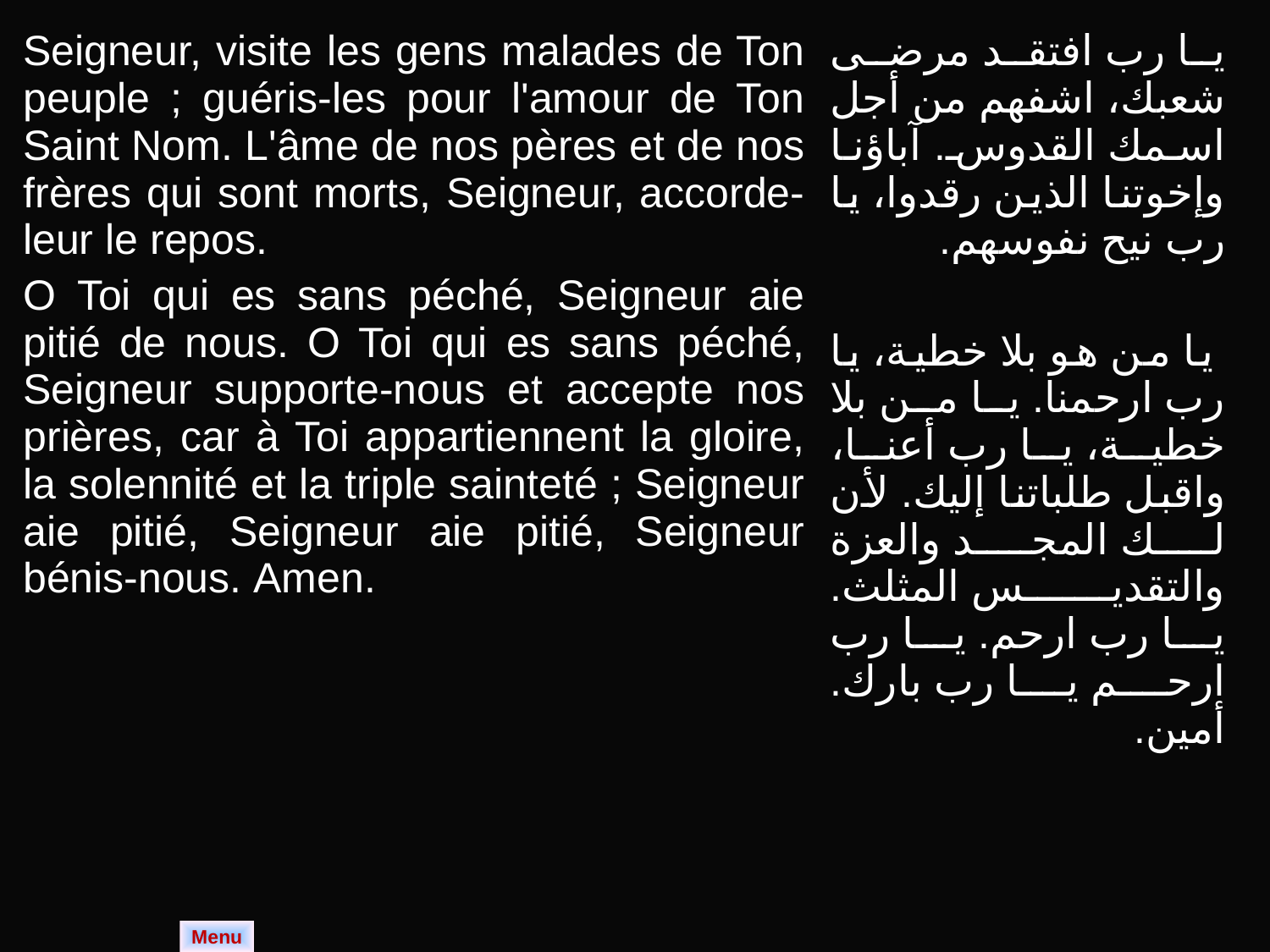

| Seigneur, visite les gens malades de Ton peuple ; guéris-les pour l'amour de Ton Saint Nom. L'âme de nos pères et de nos frères qui sont morts, Seigneur, accorde-leur le repos. O Toi qui es sans péché, Seigneur aie pitié de nous. O Toi qui es sans péché, Seigneur supporte-nous et accepte nos prières, car à Toi appartiennent la gloire, la solennité et la triple sainteté ; Seigneur aie pitié, Seigneur aie pitié, Seigneur bénis-nous. Amen. | يا رب افتقد مرضى شعبك، اشفهم من أجل اسمك القدوس. آباؤنا وإخوتنا الذين رقدوا، يا رب نيح نفوسهم. يا من هو بلا خطية، يا رب ارحمنا. يا من بلا خطية، يا رب أعنا، واقبل طلباتنا إليك. لأن لك المجد والعزة والتقديس المثلث. يا رب ارحم. يا رب ارحم يا رب بارك. أمين. |
| --- | --- |
Menu